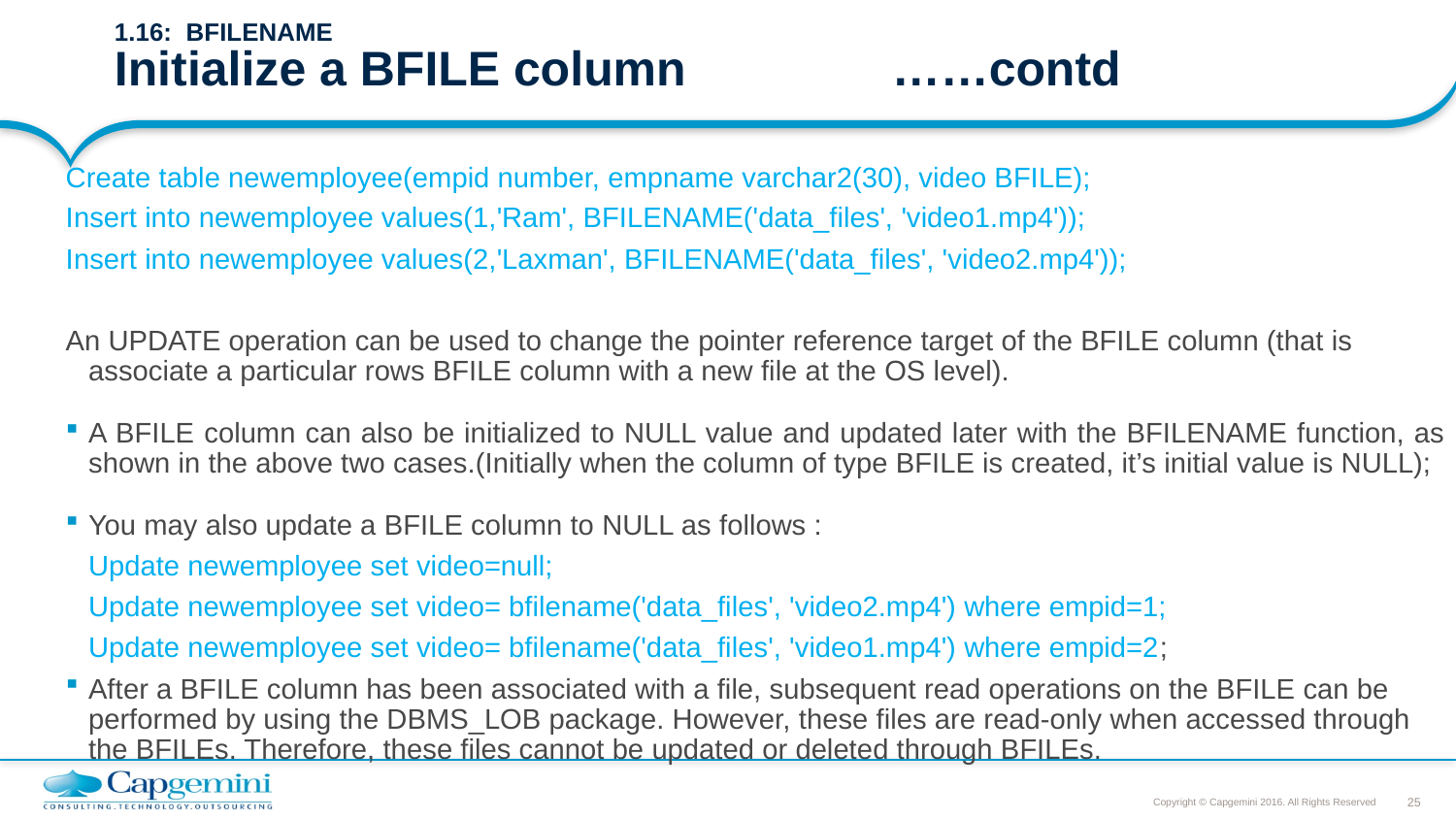

# 1.16:  BFILENAME Initialize a BFILE column 			……contd
Create table newemployee(empid number, empname varchar2(30), video BFILE);
Insert into newemployee values(1,'Ram', BFILENAME('data_files', 'video1.mp4'));
Insert into newemployee values(2,'Laxman', BFILENAME('data_files', 'video2.mp4'));

An UPDATE operation can be used to change the pointer reference target of the BFILE column (that is associate a particular rows BFILE column with a new file at the OS level).

A BFILE column can also be initialized to NULL value and updated later with the BFILENAME function, as shown in the above two cases.(Initially when the column of type BFILE is created, it’s initial value is NULL);

You may also update a BFILE column to NULL as follows :
	Update newemployee set video=null;
 	Update newemployee set video= bfilename('data_files', 'video2.mp4') where empid=1;
 	Update newemployee set video= bfilename('data_files', 'video1.mp4') where empid=2;
After a BFILE column has been associated with a file, subsequent read operations on the BFILE can be performed by using the DBMS_LOB package. However, these files are read-only when accessed through the BFILEs. Therefore, these files cannot be updated or deleted through BFILEs.